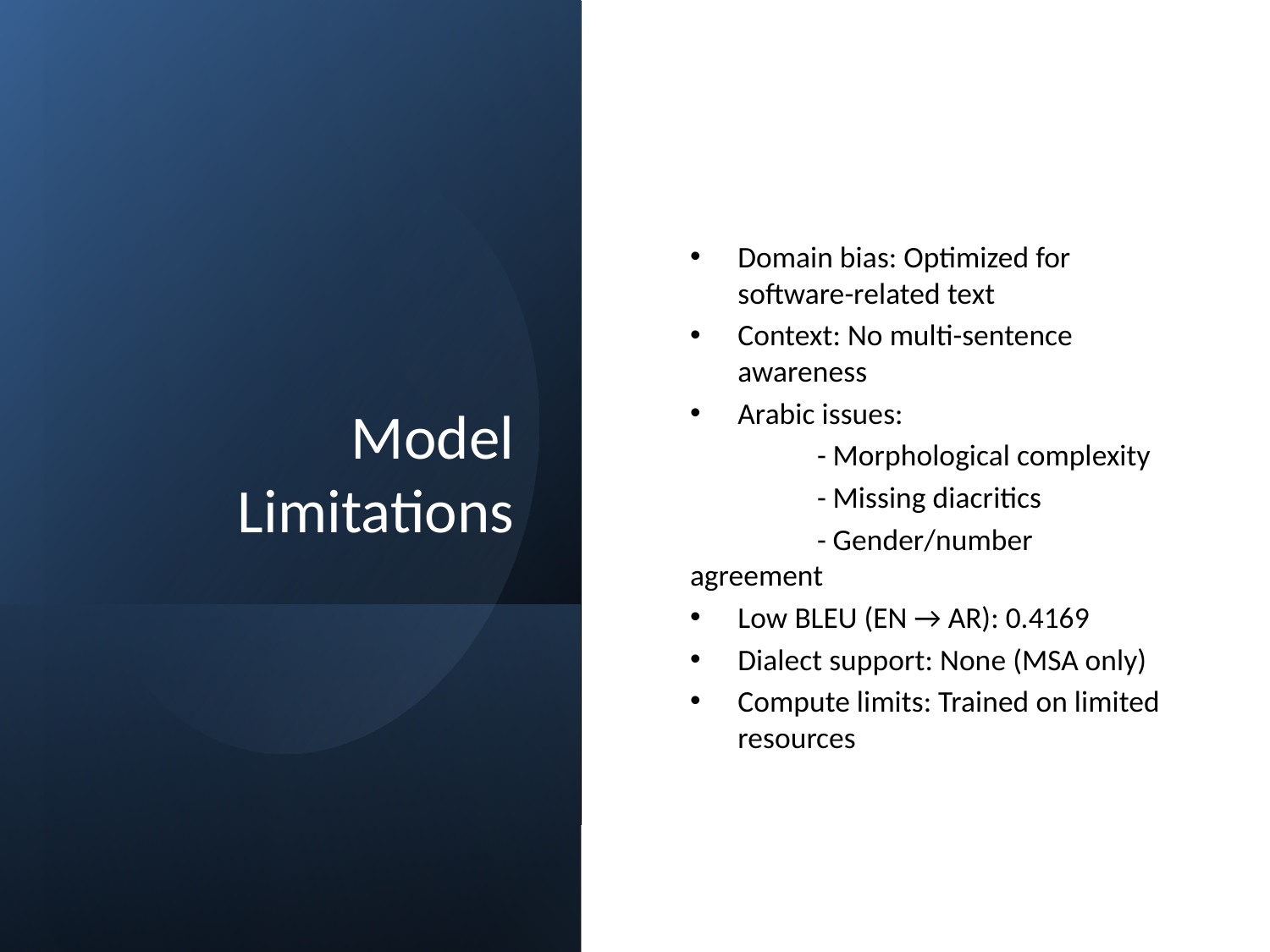

# Model Limitations

Domain bias: Optimized for software-related text
Context: No multi-sentence awareness
Arabic issues:
	- Morphological complexity
	- Missing diacritics
	- Gender/number agreement
Low BLEU (EN → AR): 0.4169
Dialect support: None (MSA only)
Compute limits: Trained on limited resources